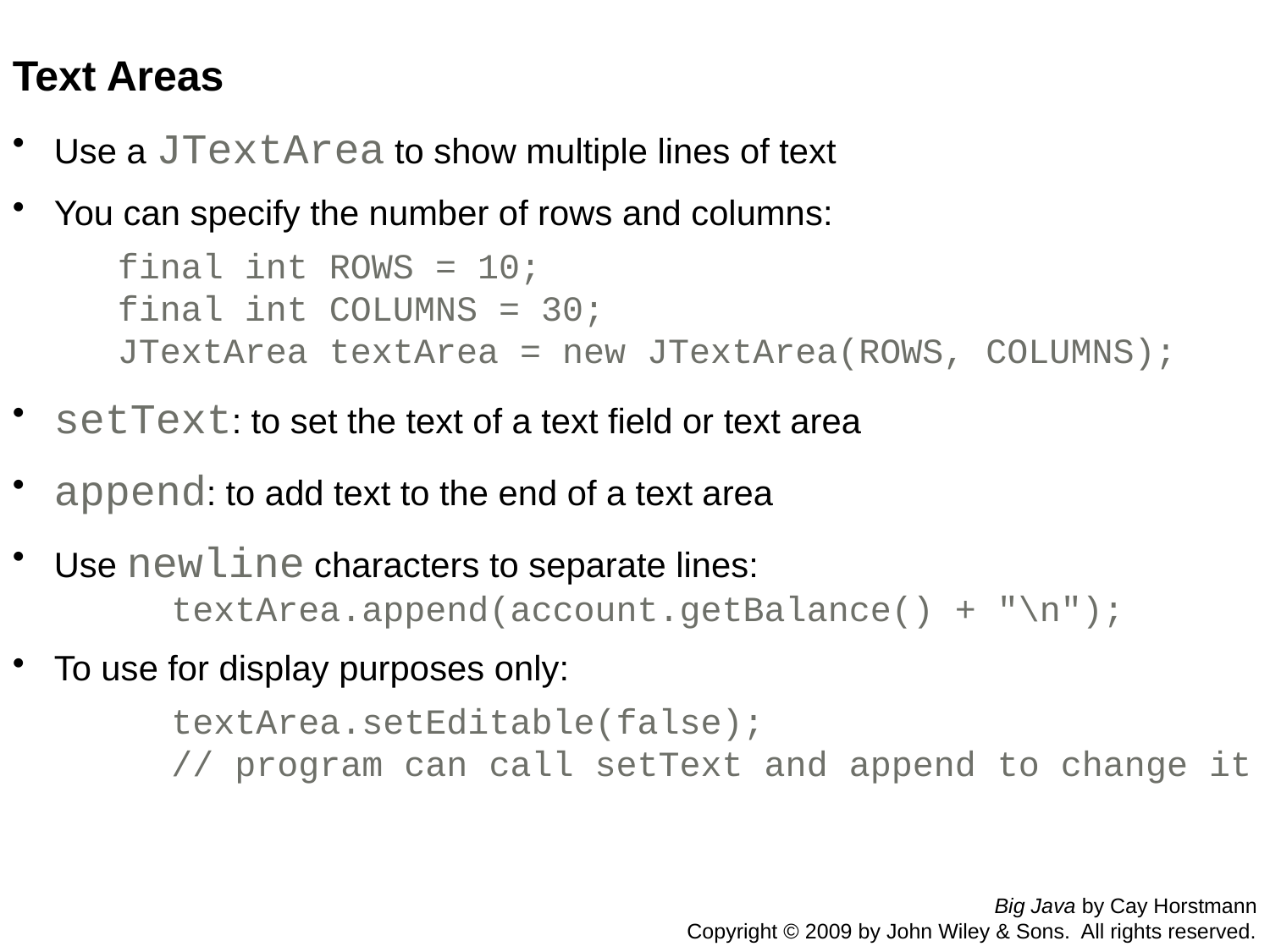

Text Areas
 Use a JTextArea to show multiple lines of text
 You can specify the number of rows and columns:
	 final int ROWS = 10;
	 final int COLUMNS = 30;
	 JTextArea textArea = new JTextArea(ROWS, COLUMNS);
 setText: to set the text of a text field or text area
 append: to add text to the end of a text area
 Use newline characters to separate lines:
 	textArea.append(account.getBalance() + "\n");
 To use for display purposes only:
	 	textArea.setEditable(false);
		// program can call setText and append to change it